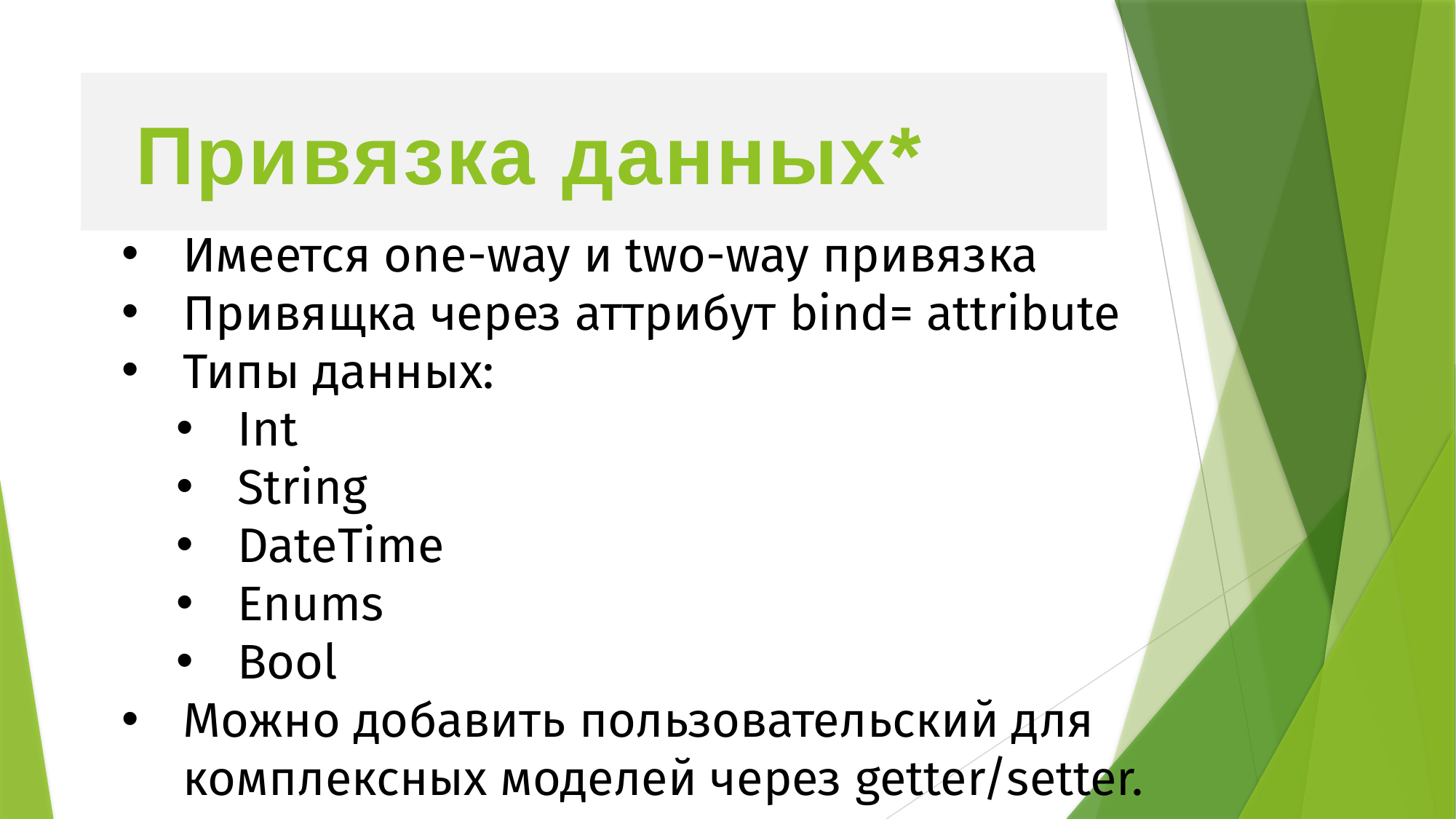

# Привязка данных*
Имеется one-way и two-way привязка
Привящка через аттрибут bind= attribute
Типы данных:
Int
String
DateTime
Enums
Bool
Можно добавить пользовательский для комплексных моделей через getter/setter.